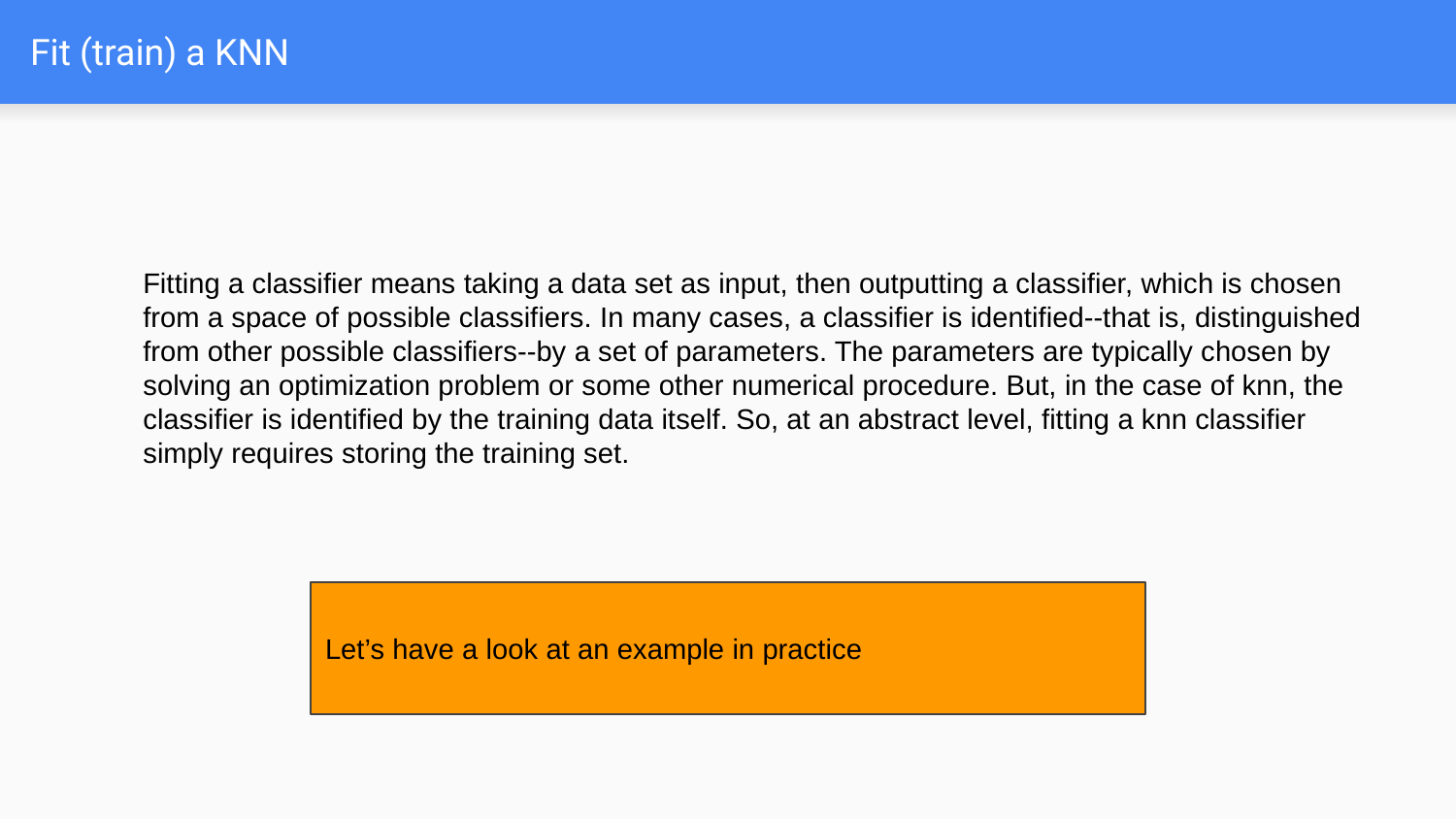

# Fit (train) a KNN
Fitting a classifier means taking a data set as input, then outputting a classifier, which is chosen from a space of possible classifiers. In many cases, a classifier is identified--that is, distinguished from other possible classifiers--by a set of parameters. The parameters are typically chosen by solving an optimization problem or some other numerical procedure. But, in the case of knn, the classifier is identified by the training data itself. So, at an abstract level, fitting a knn classifier simply requires storing the training set.
Let’s have a look at an example in practice